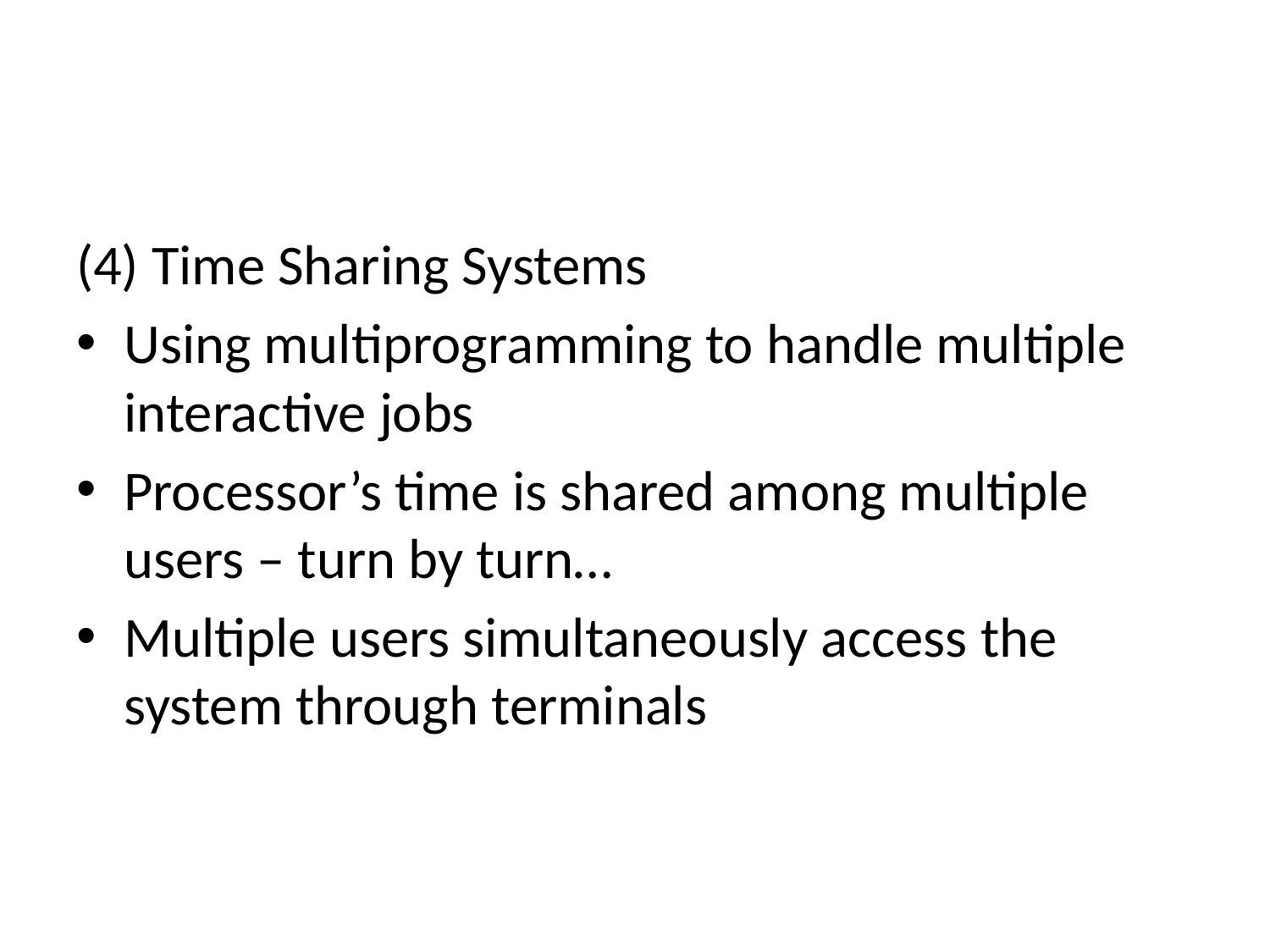

#
(4) Time Sharing Systems
Using multiprogramming to handle multiple interactive jobs
Processor’s time is shared among multiple users – turn by turn…
Multiple users simultaneously access the system through terminals